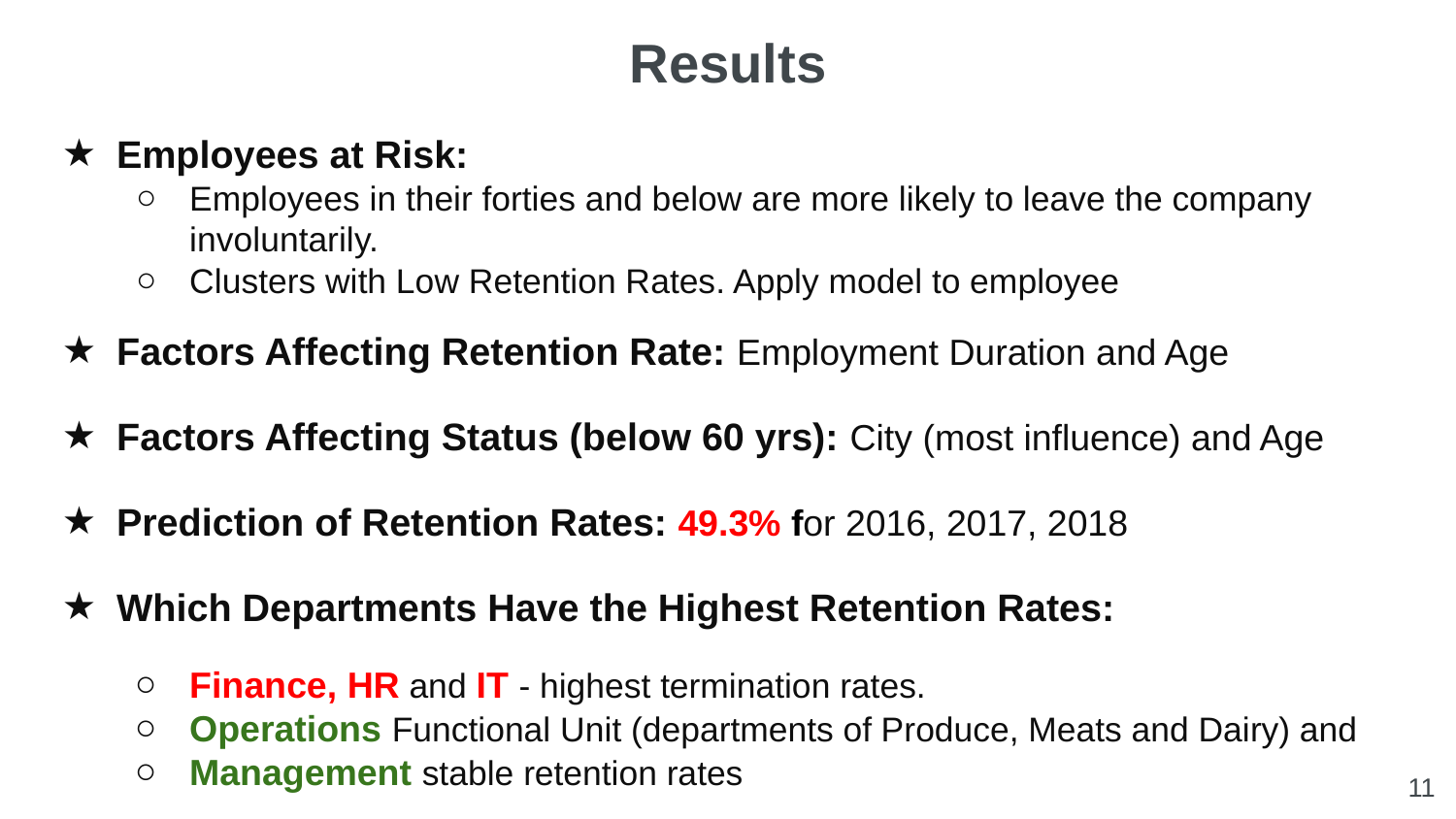

# Results
Employees at Risk:
Employees in their forties and below are more likely to leave the company involuntarily.
Clusters with Low Retention Rates. Apply model to employee
Factors Affecting Retention Rate: Employment Duration and Age
Factors Affecting Status (below 60 yrs): City (most influence) and Age
Prediction of Retention Rates: 49.3% for 2016, 2017, 2018
Which Departments Have the Highest Retention Rates:
Finance, HR and IT - highest termination rates.
Operations Functional Unit (departments of Produce, Meats and Dairy) and
Management stable retention rates
11